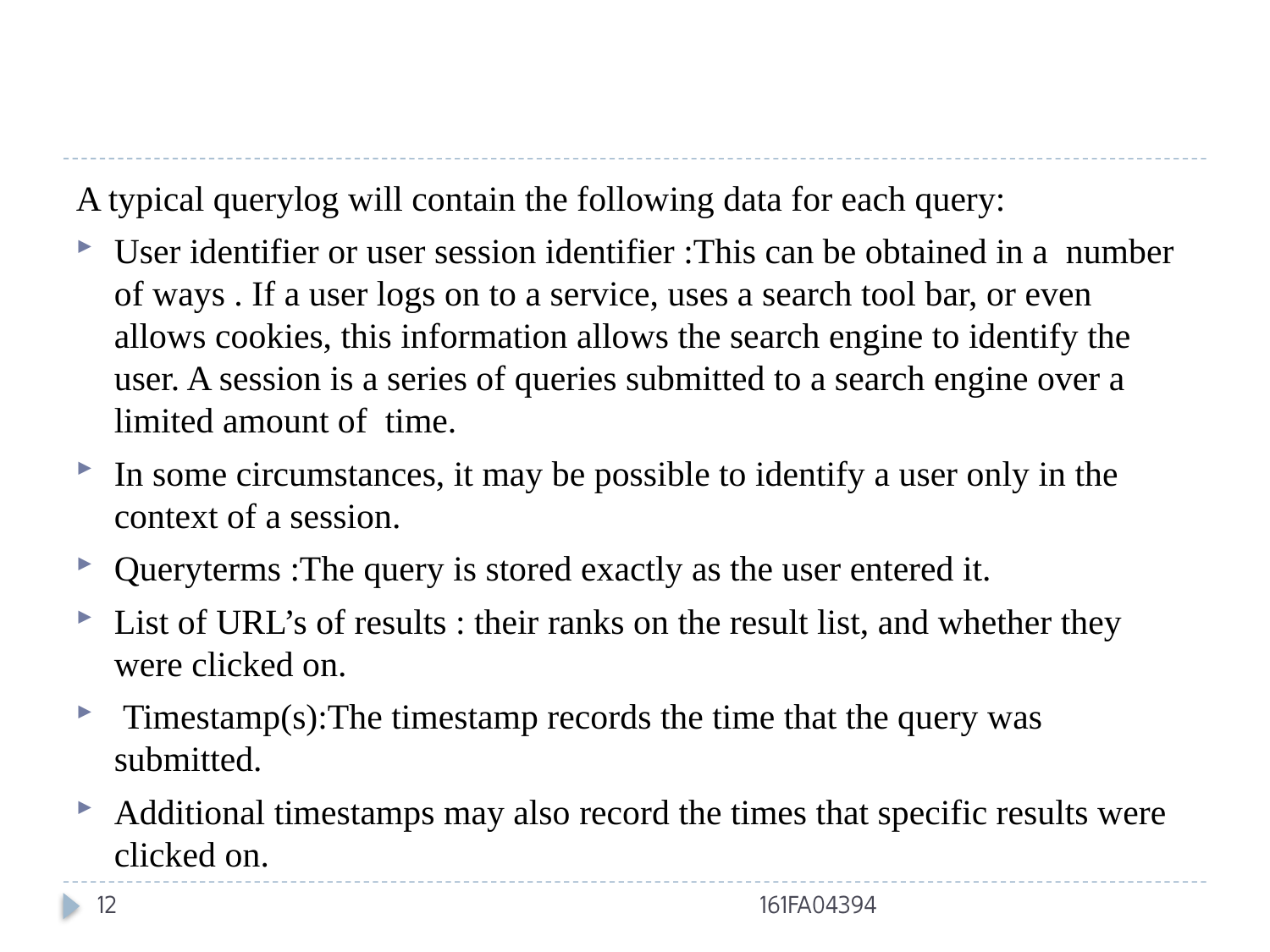

#
A typical querylog will contain the following data for each query:
User identifier or user session identifier :This can be obtained in a  number of ways . If a user logs on to a service, uses a search tool bar, or even allows cookies, this information allows the search engine to identify the user. A session is a series of queries submitted to a search engine over a limited amount of  time.
In some circumstances, it may be possible to identify a user only in the context of a session.
Queryterms :The query is stored exactly as the user entered it.
List of URL’s of results : their ranks on the result list, and whether they were clicked on.
 Timestamp(s):The timestamp records the time that the query was submitted.
Additional timestamps may also record the times that specific results were clicked on.
12
161FA04394